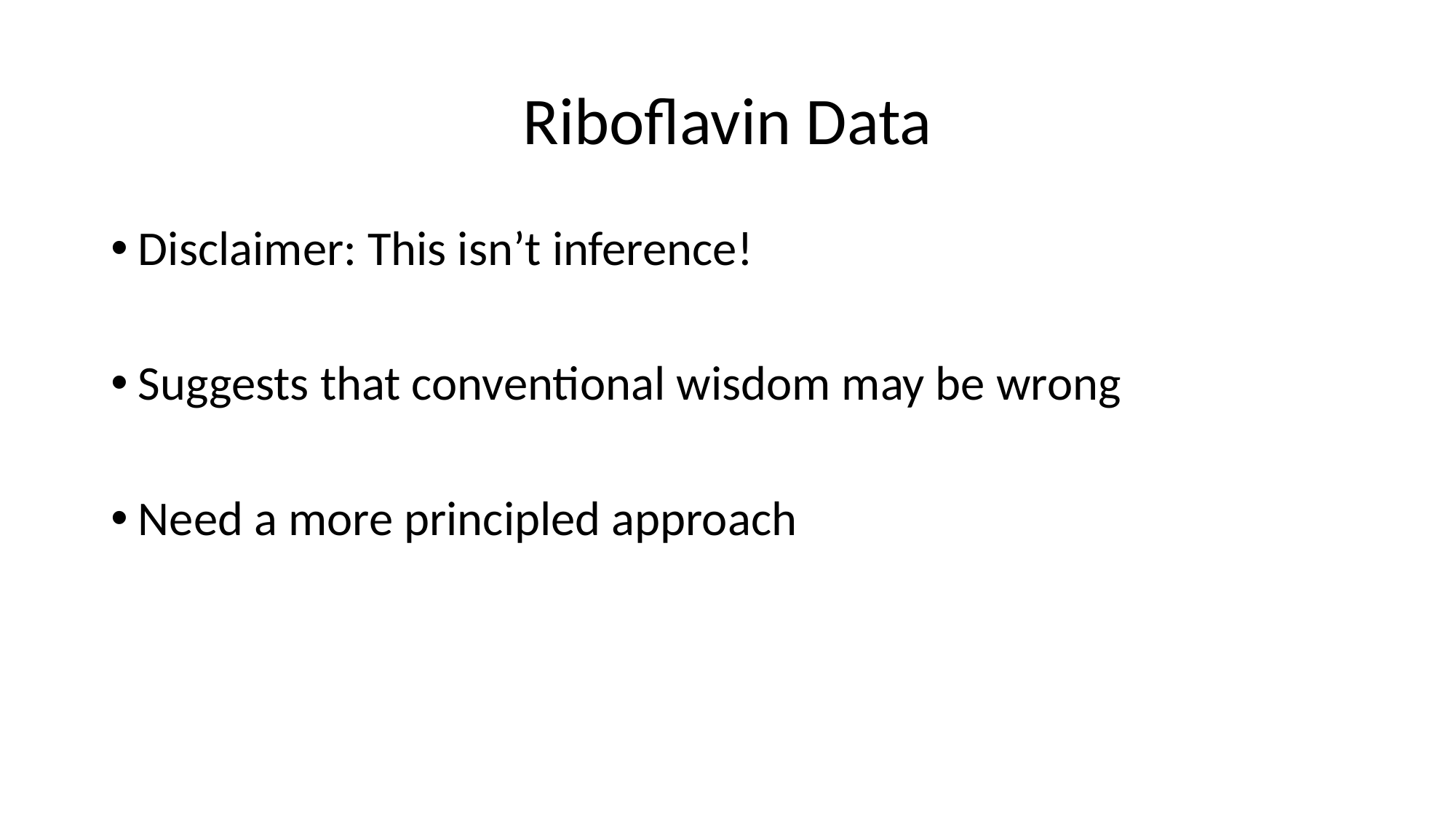

# Riboflavin Data
Disclaimer: This isn’t inference!

Suggests that conventional wisdom may be wrong

Need a more principled approach